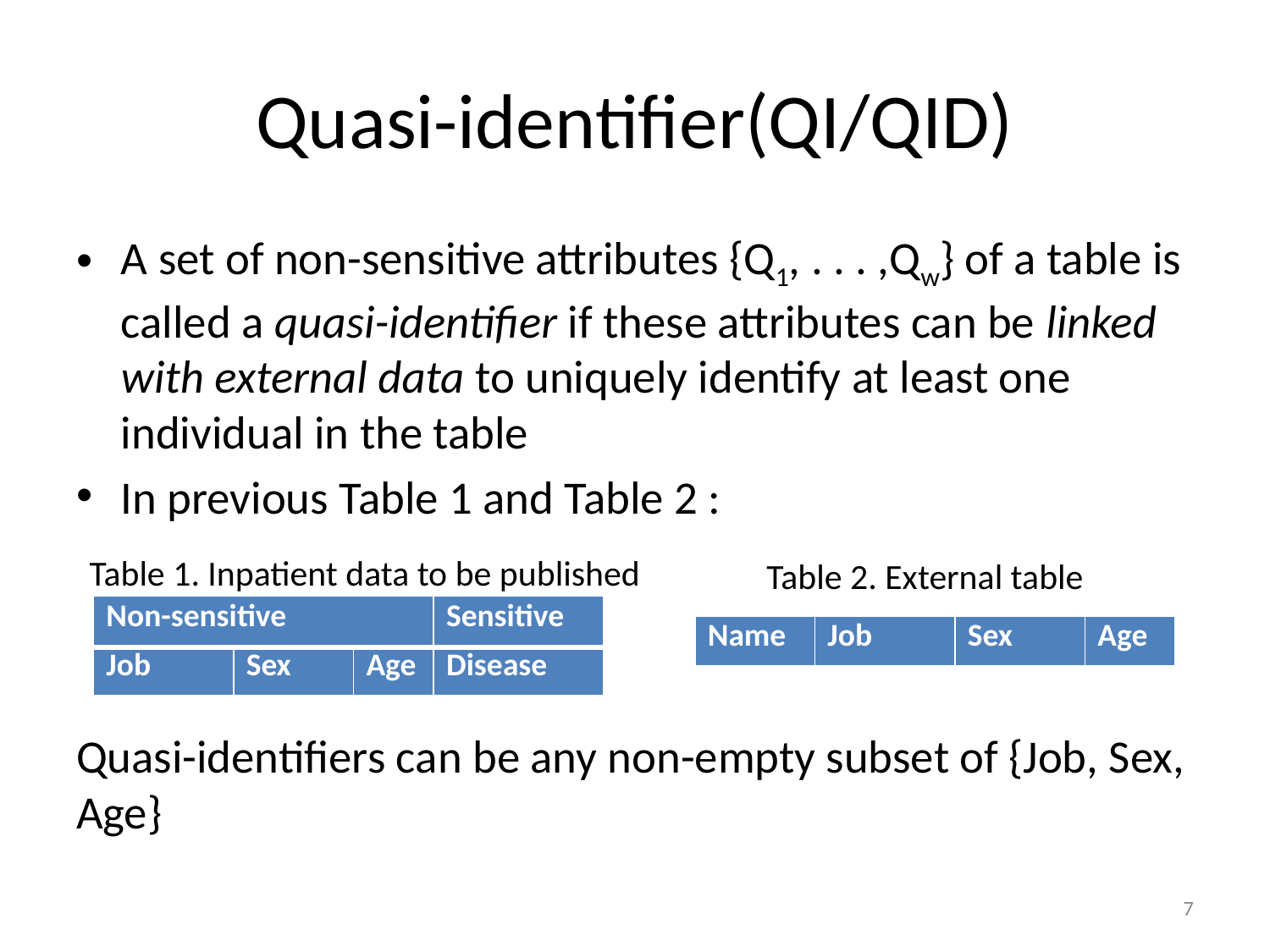

# Quasi-identifier(QI/QID)
A set of non-sensitive attributes {Q1, . . . ,Qw} of a table is called a quasi-identifier if these attributes can be linked with external data to uniquely identify at least one individual in the table
In previous Table 1 and Table 2 :

Quasi-identifiers can be any non-empty subset of {Job, Sex, Age}

Table 1. Inpatient data to be published
Table 2. External table
| Non-sensitive | Sensitive |
| --- | --- |
| Name | Job | Sex | Age |
| --- | --- | --- | --- |
| Job | Sex | Age | Disease |
| --- | --- | --- | --- |
7